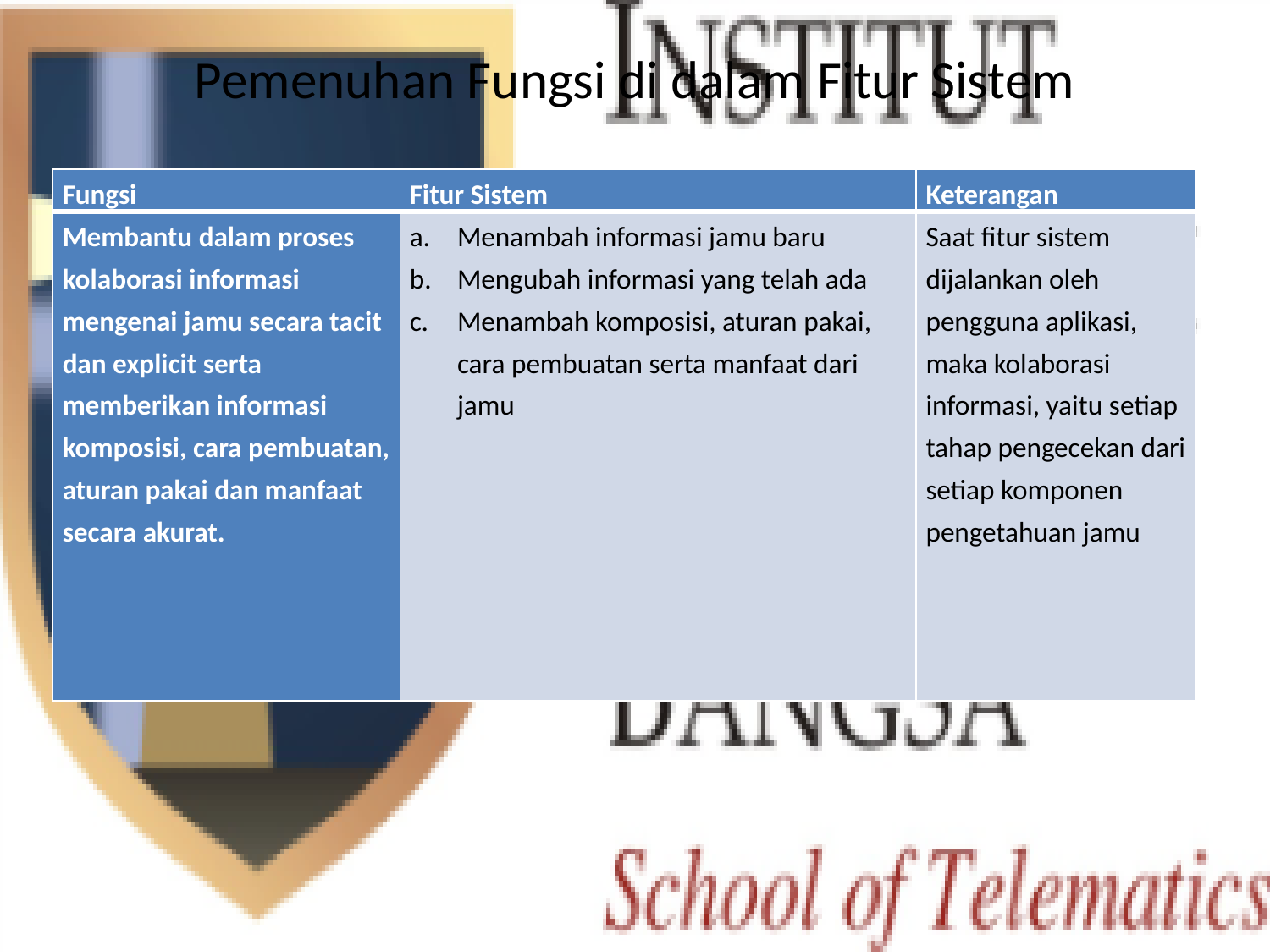

# Pemenuhan Fungsi di dalam Fitur Sistem
| Fungsi | Fitur Sistem | Keterangan |
| --- | --- | --- |
| Membantu dalam proses kolaborasi informasi mengenai jamu secara tacit dan explicit serta memberikan informasi komposisi, cara pembuatan, aturan pakai dan manfaat secara akurat. | Menambah informasi jamu baru Mengubah informasi yang telah ada Menambah komposisi, aturan pakai, cara pembuatan serta manfaat dari jamu | Saat fitur sistem dijalankan oleh pengguna aplikasi, maka kolaborasi informasi, yaitu setiap tahap pengecekan dari setiap komponen pengetahuan jamu |